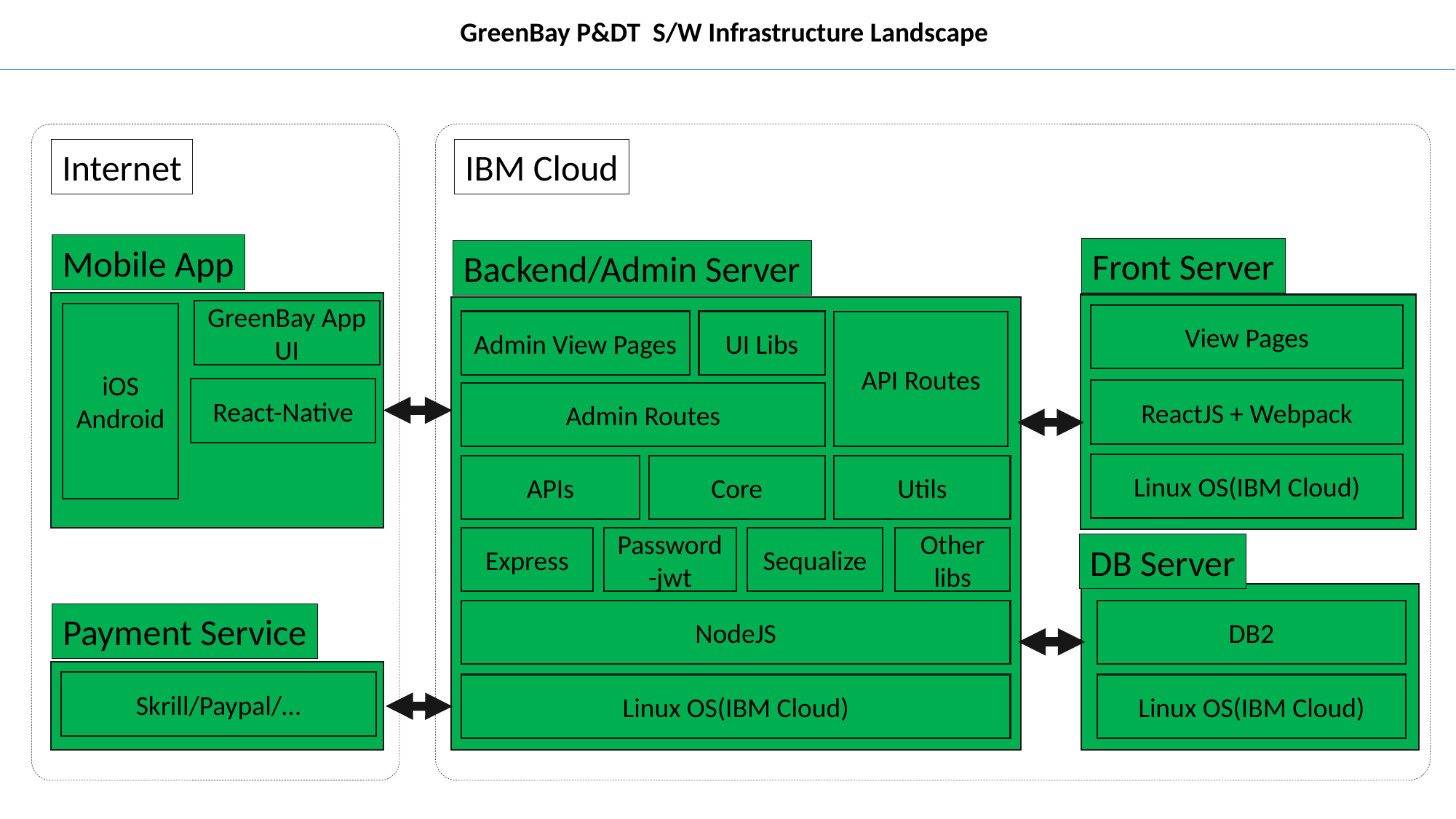

GreenBay P&DT  S/W Infrastructure Landscape

Internet
IBM Cloud
Mobile App
Front Server
Backend/Admin Server

GreenBay App UI
iOS
Android
View Pages
Admin View Pages
UI Libs
API Routes
React-Native
ReactJS + Webpack
Admin Routes
Linux OS(IBM Cloud)
APIs
Core
Utils
Express
Password-jwt
Sequalize
Other
libs
DB Server

NodeJS
DB2
Payment Service

Skrill/Paypal/…
Linux OS(IBM Cloud)
Linux OS(IBM Cloud)